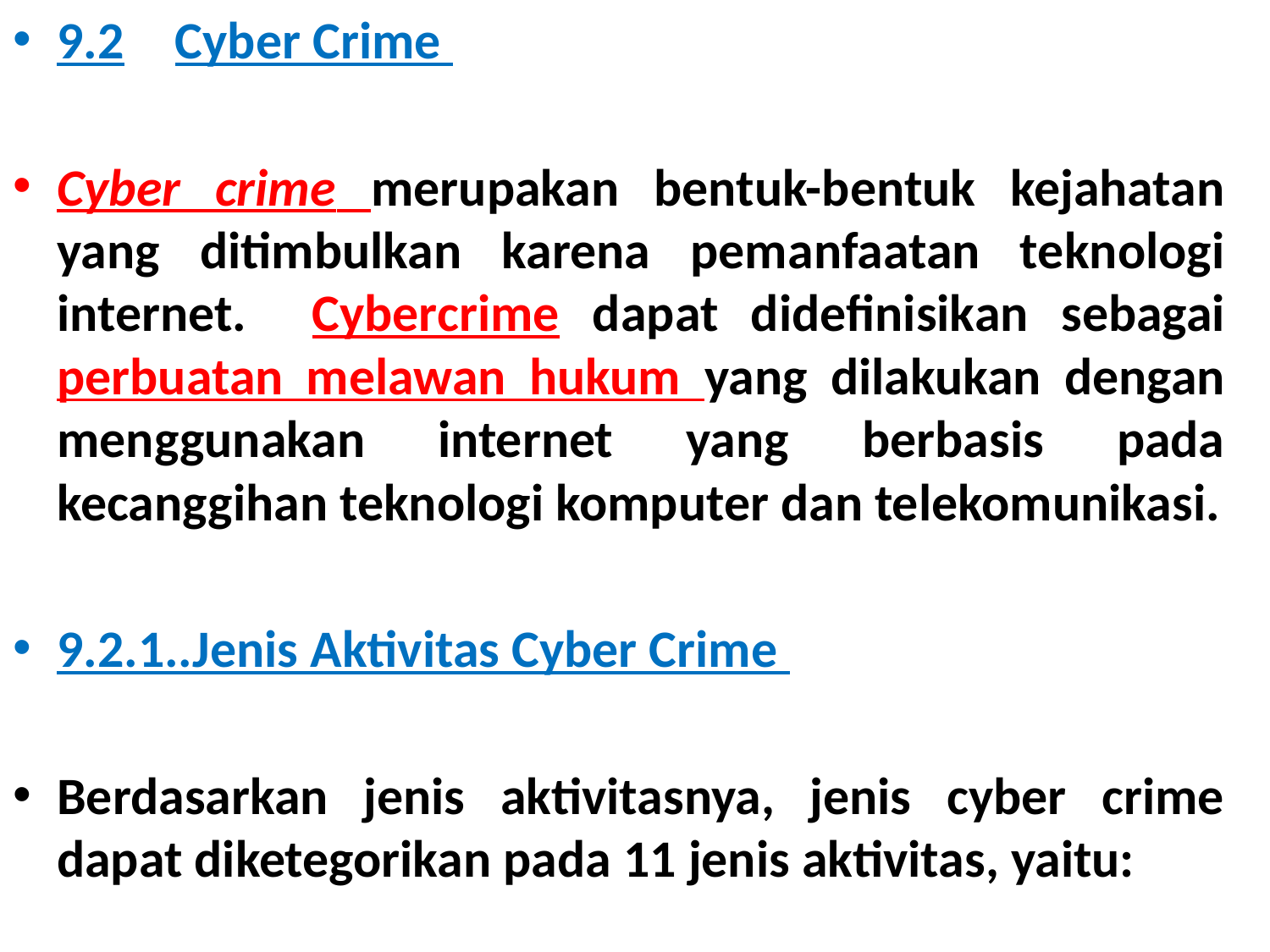

9.2	Cyber Crime

Cyber crime merupakan bentuk-bentuk kejahatan yang ditimbulkan karena pemanfaatan teknologi internet.  Cybercrime dapat didefinisikan sebagai perbuatan melawan hukum yang dilakukan dengan menggunakan internet yang berbasis pada kecanggihan teknologi komputer dan telekomunikasi.

9.2.1..Jenis Aktivitas Cyber Crime

Berdasarkan jenis aktivitasnya, jenis cyber crime dapat diketegorikan pada 11 jenis aktivitas, yaitu: